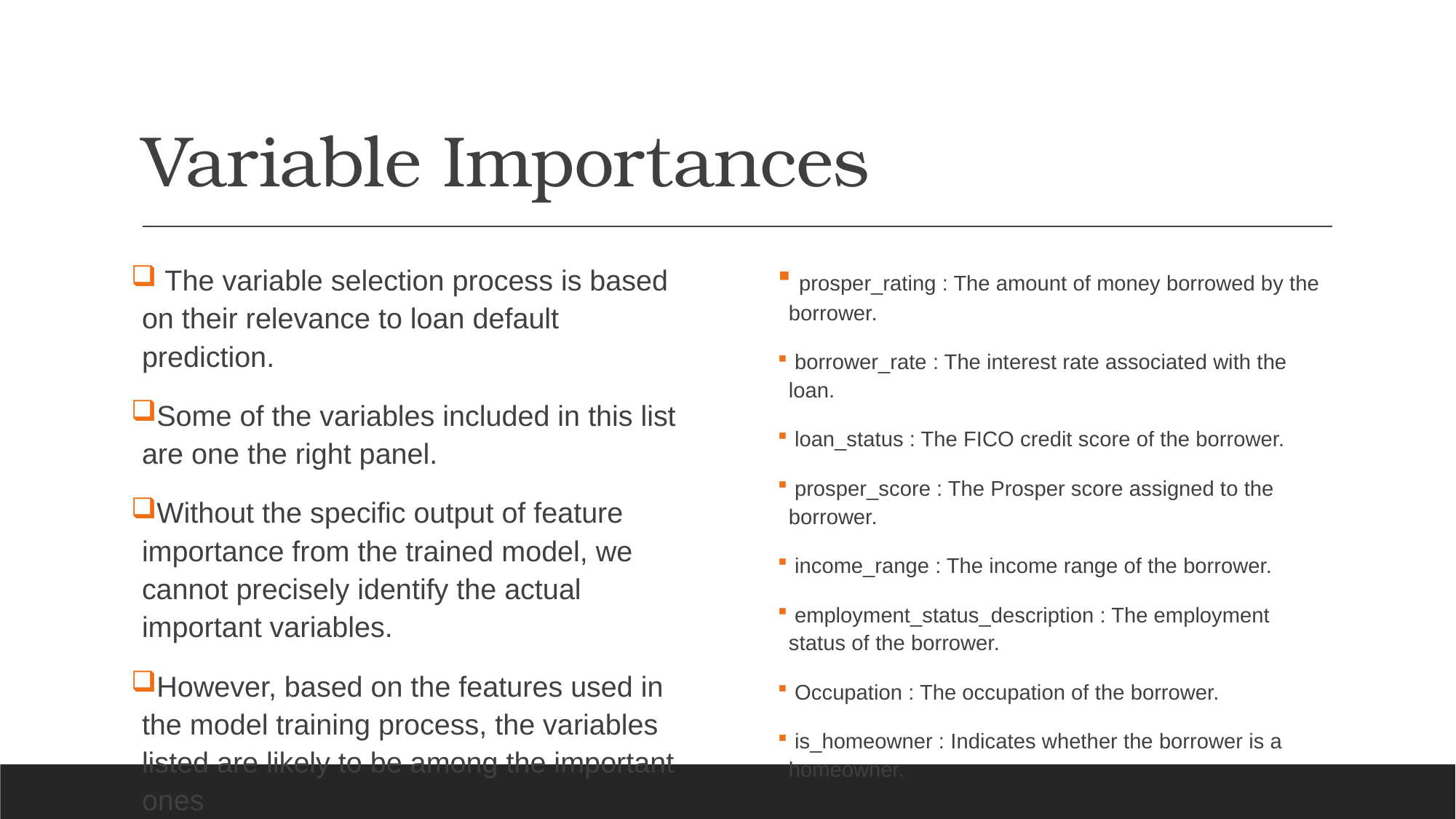

# Variable Importances
 The variable selection process is based on their relevance to loan default prediction.
Some of the variables included in this list are one the right panel.
Without the specific output of feature importance from the trained model, we cannot precisely identify the actual important variables.
However, based on the features used in the model training process, the variables listed are likely to be among the important ones
 prosper_rating : The amount of money borrowed by the borrower.
 borrower_rate : The interest rate associated with the loan.
 loan_status : The FICO credit score of the borrower.
 prosper_score : The Prosper score assigned to the borrower.
 income_range : The income range of the borrower.
 employment_status_description : The employment status of the borrower.
 Occupation : The occupation of the borrower.
 is_homeowner : Indicates whether the borrower is a homeowner.